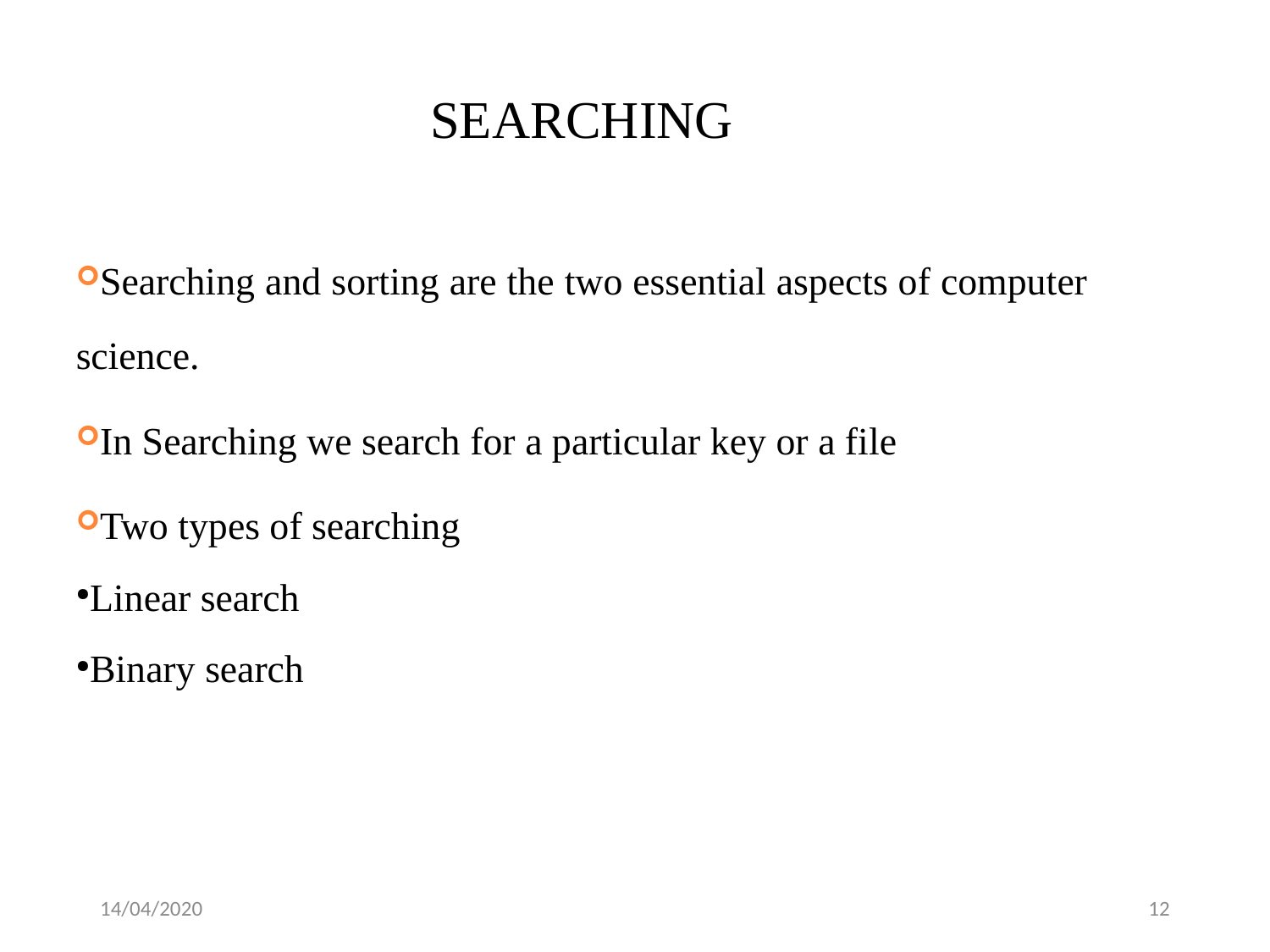

Searching
Searching and sorting are the two essential aspects of computer science.
In Searching we search for a particular key or a file
Two types of searching
Linear search
Binary search

14/04/2020
12